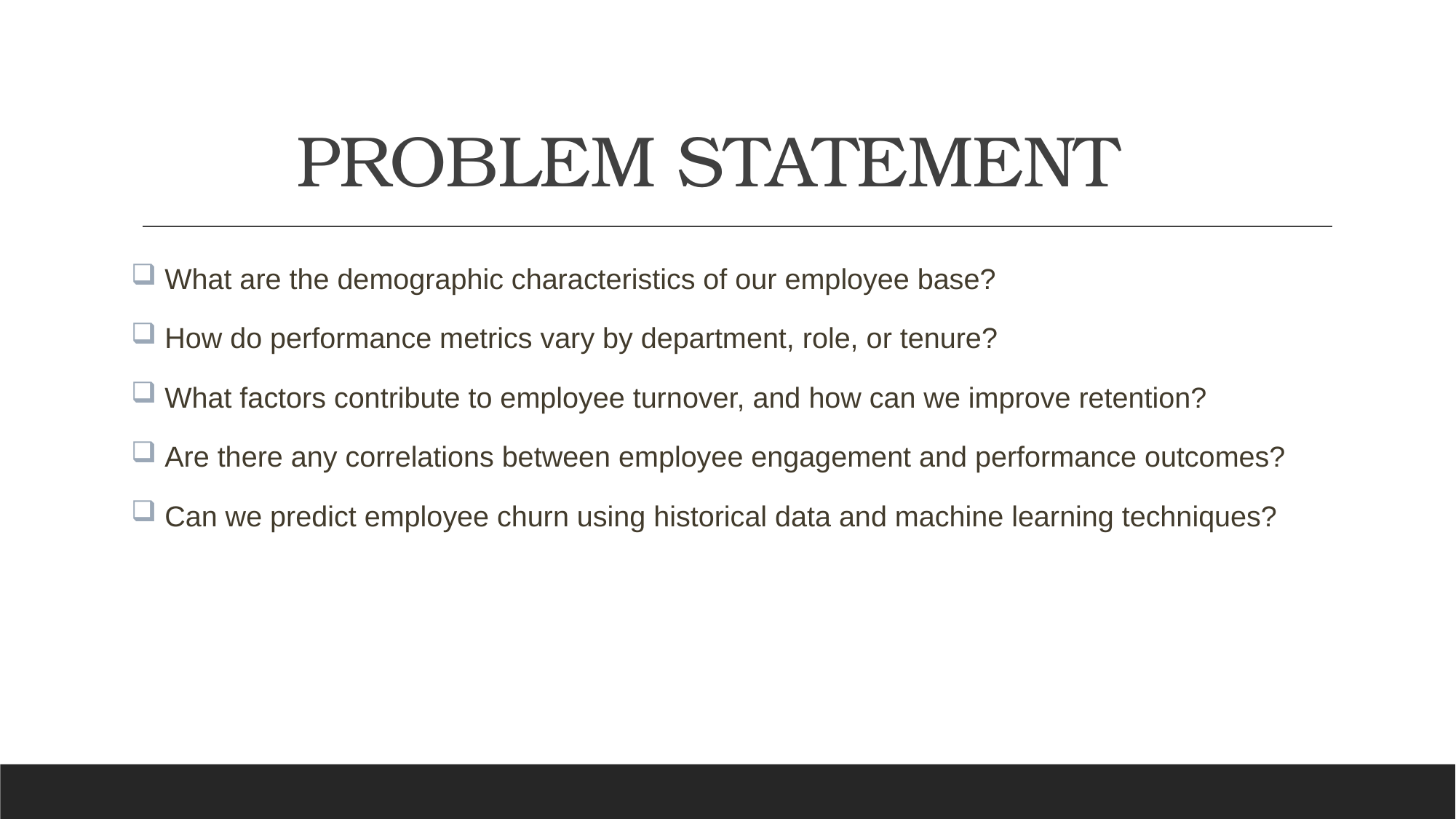

# PROBLEM STATEMENT
 What are the demographic characteristics of our employee base?
 How do performance metrics vary by department, role, or tenure?
 What factors contribute to employee turnover, and how can we improve retention?
 Are there any correlations between employee engagement and performance outcomes?
 Can we predict employee churn using historical data and machine learning techniques?